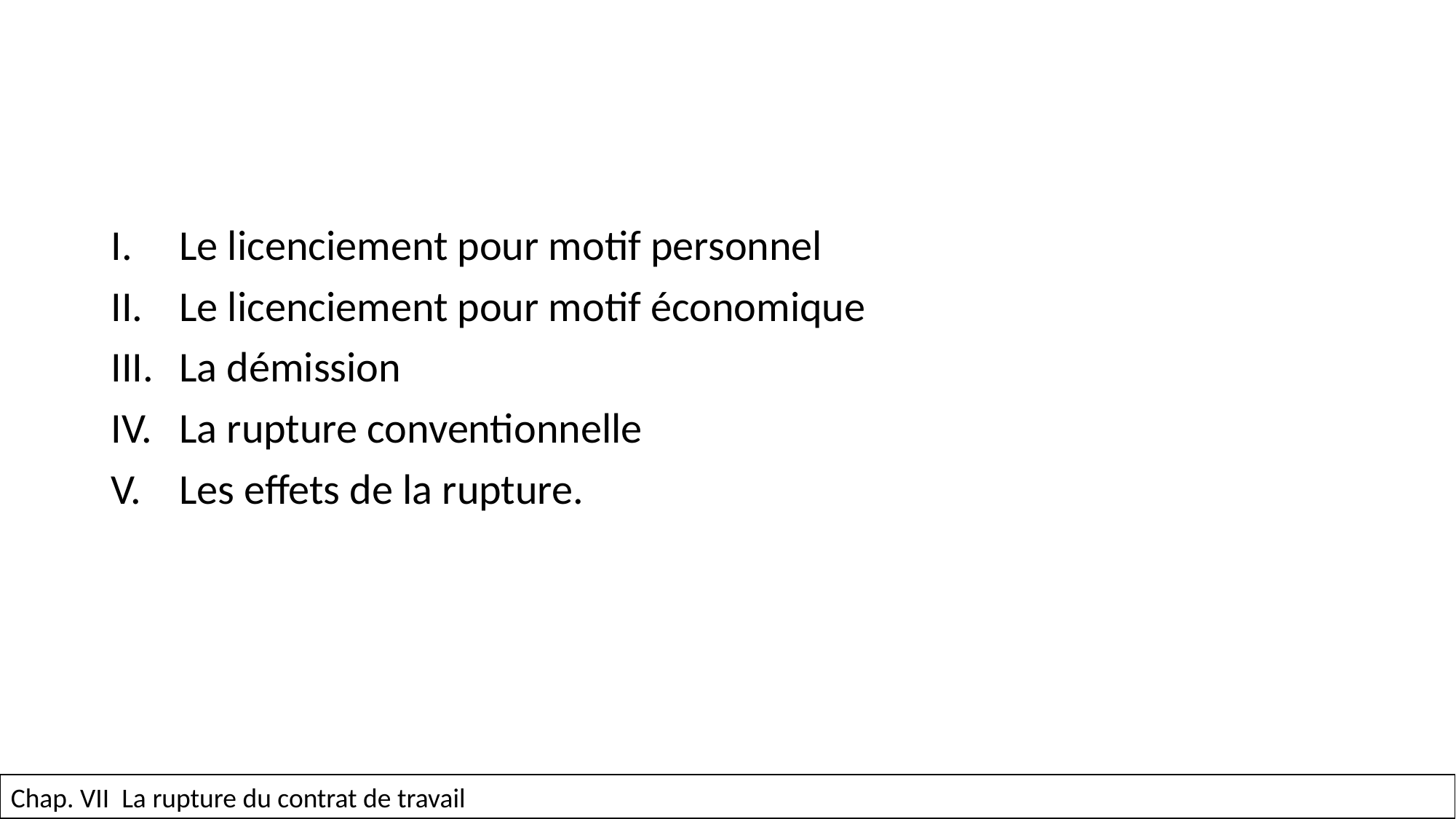

#
Le licenciement pour motif personnel
Le licenciement pour motif économique
La démission
La rupture conventionnelle
Les effets de la rupture.
54
Chap. VII  La rupture du contrat de travail